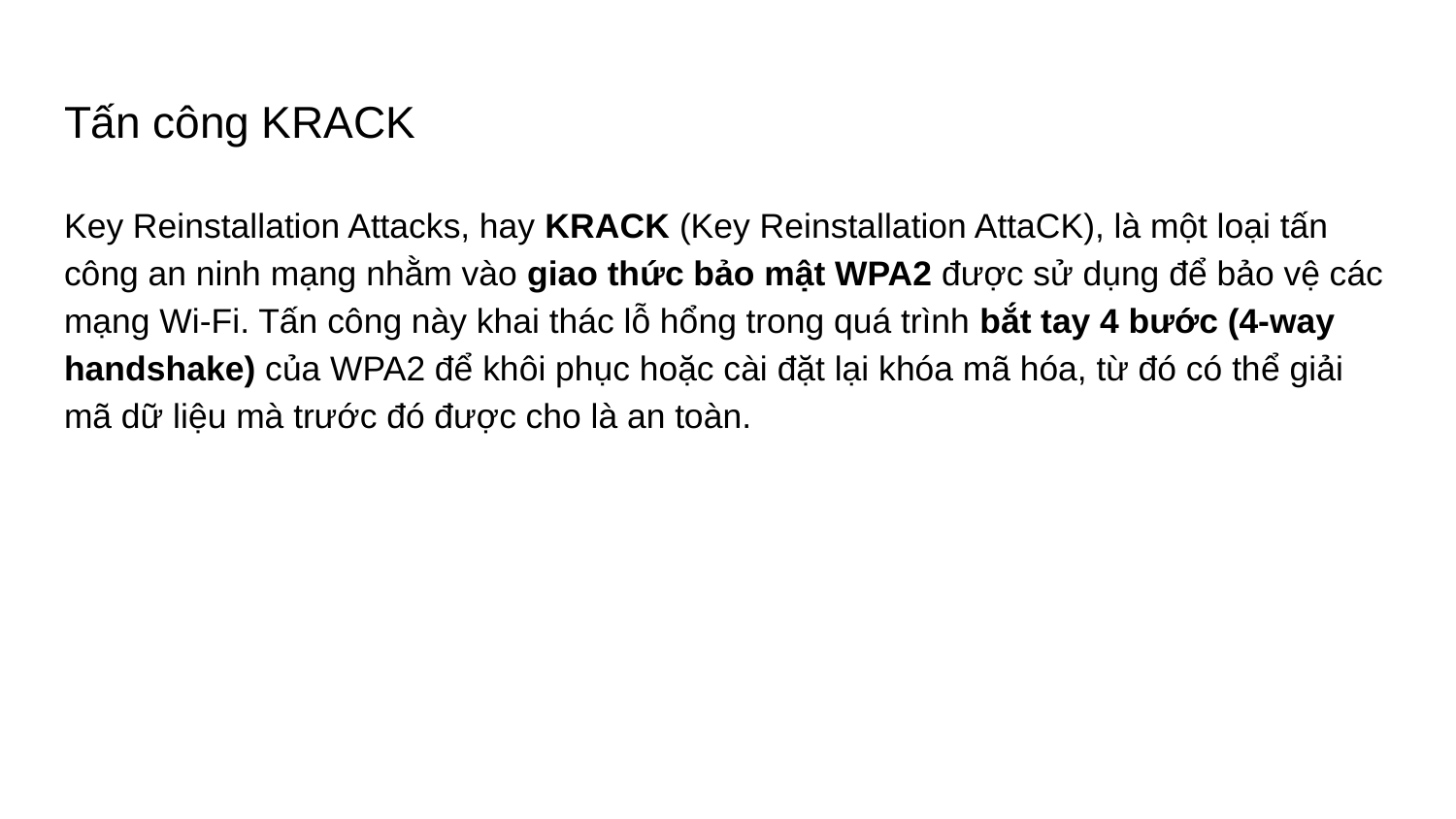

# Tấn công KRACK

Key Reinstallation Attacks, hay KRACK (Key Reinstallation AttaCK), là một loại tấn công an ninh mạng nhằm vào giao thức bảo mật WPA2 được sử dụng để bảo vệ các mạng Wi-Fi. Tấn công này khai thác lỗ hổng trong quá trình bắt tay 4 bước (4-way handshake) của WPA2 để khôi phục hoặc cài đặt lại khóa mã hóa, từ đó có thể giải mã dữ liệu mà trước đó được cho là an toàn.